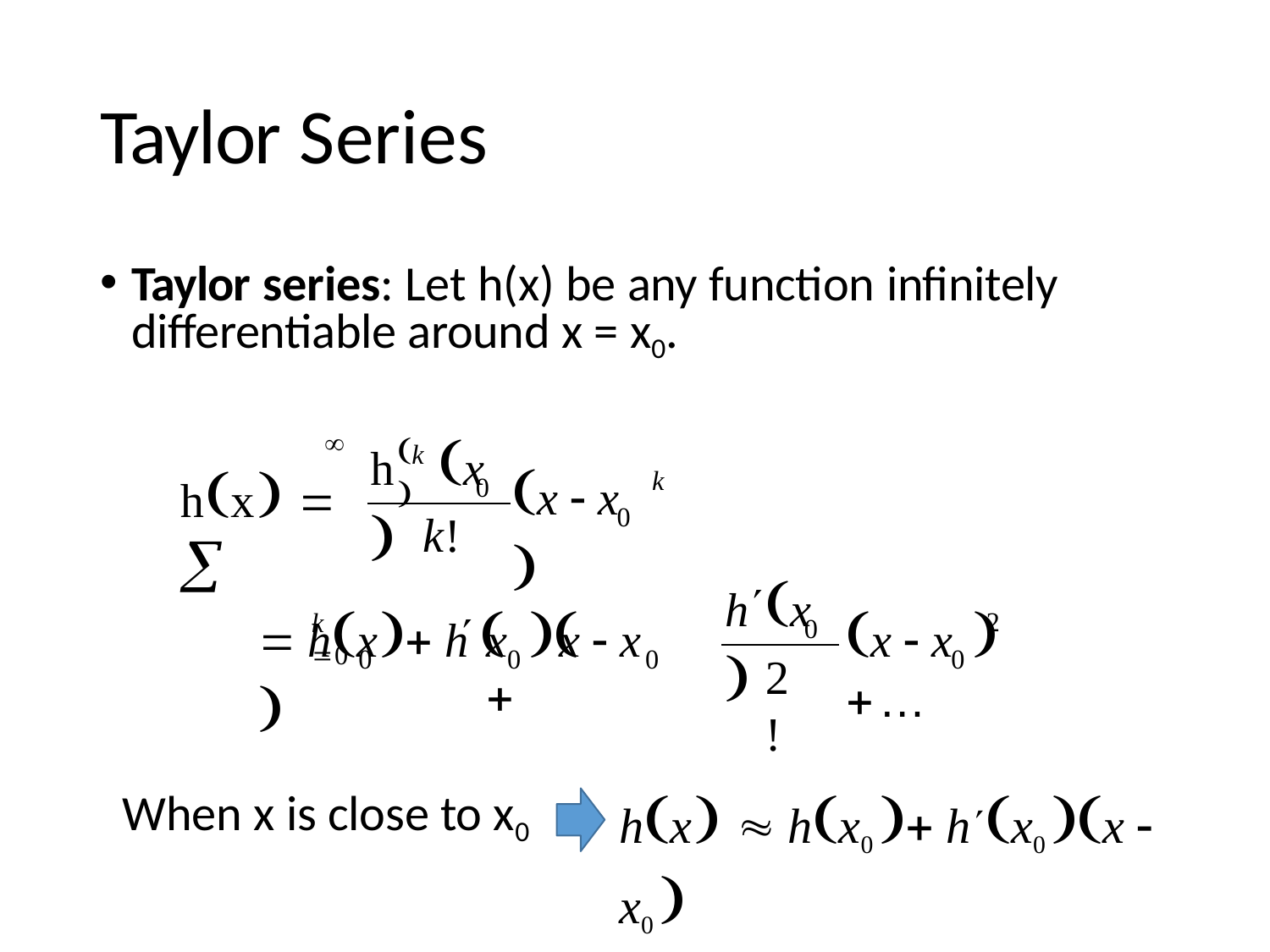

# Taylor Series
Taylor series: Let h(x) be any function infinitely  differentiable around x = x0.
h	(x	)
(k )
∞
h(x) = ∑
k =0
(x − x	)
k
0
0
k!

h (x	)
′
= h(x	)+ h (	)(	)
(x − x	)	+…
2
′
x	x − x	+
0
0
0
0
0
2!

h(x) ≈ h(x0 )+ h′(x0 )(x − x0 )
When x is close to x0